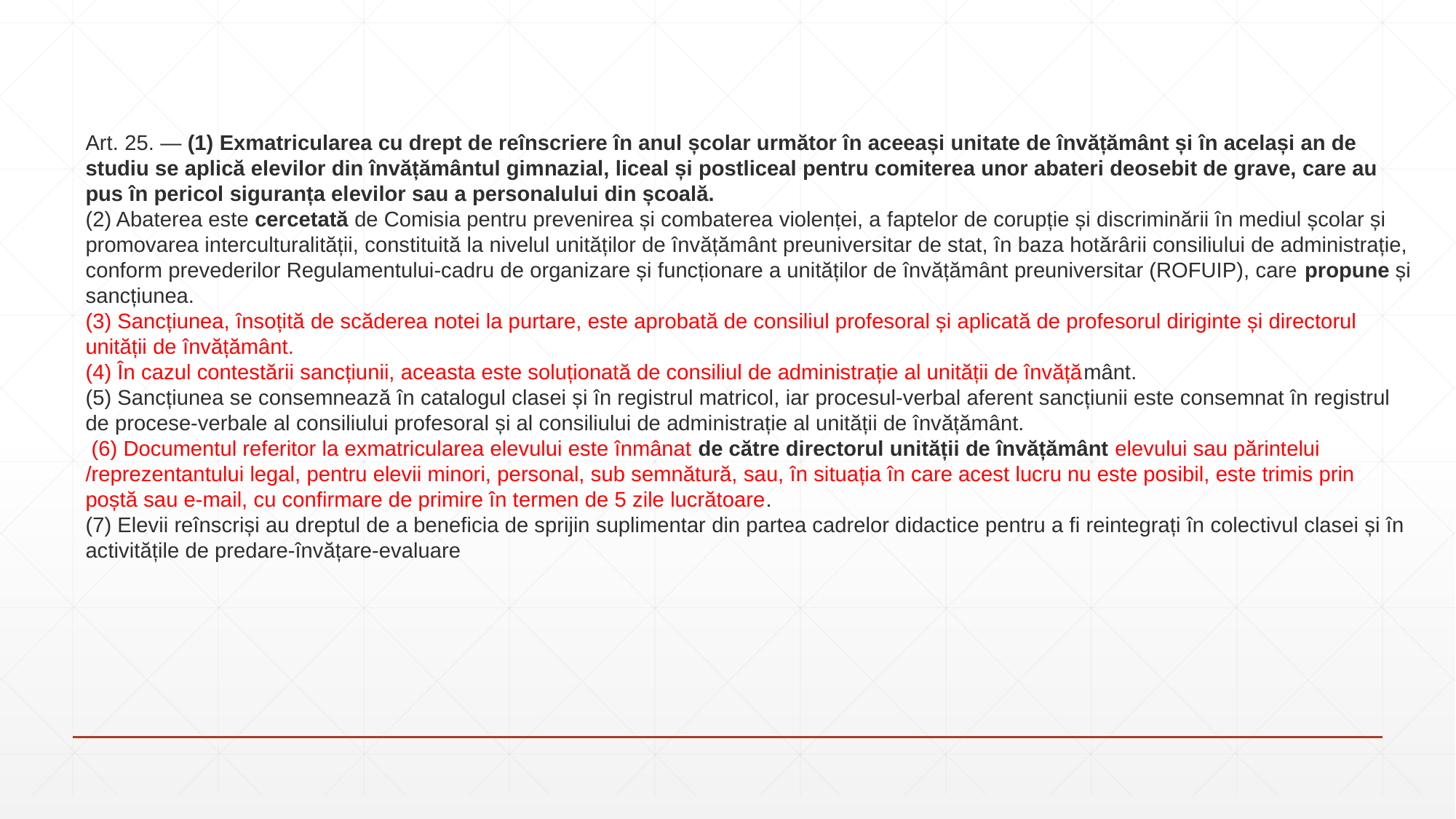

Art. 25. — (1) Exmatricularea cu drept de reînscriere în anul școlar următor în aceeași unitate de învățământ și în același an de studiu se aplică elevilor din învățământul gimnazial, liceal și postliceal pentru comiterea unor abateri deosebit de grave, care au pus în pericol siguranța elevilor sau a personalului din școală.
(2) Abaterea este cercetată de Comisia pentru prevenirea și combaterea violenței, a faptelor de corupție și discriminării în mediul școlar și promovarea interculturalității, constituită la nivelul unităților de învățământ preuniversitar de stat, în baza hotărârii consiliului de administrație, conform prevederilor Regulamentului-cadru de organizare și funcționare a unităților de învățământ preuniversitar (ROFUIP), care propune și sancțiunea.
(3) Sancțiunea, însoțită de scăderea notei la purtare, este aprobată de consiliul profesoral și aplicată de profesorul diriginte și directorul unității de învățământ.
(4) În cazul contestării sancțiunii, aceasta este soluționată de consiliul de administrație al unității de învățământ.
(5) Sancțiunea se consemnează în catalogul clasei și în registrul matricol, iar procesul-verbal aferent sancțiunii este consemnat în registrul de procese-verbale al consiliului profesoral și al consiliului de administrație al unității de învățământ.
 (6) Documentul referitor la exmatricularea elevului este înmânat de către directorul unității de învățământ elevului sau părintelui /reprezentantului legal, pentru elevii minori, personal, sub semnătură, sau, în situația în care acest lucru nu este posibil, este trimis prin poștă sau e-mail, cu confirmare de primire în termen de 5 zile lucrătoare.
(7) Elevii reînscriși au dreptul de a beneficia de sprijin suplimentar din partea cadrelor didactice pentru a fi reintegrați în colectivul clasei și în activitățile de predare-învățare-evaluare